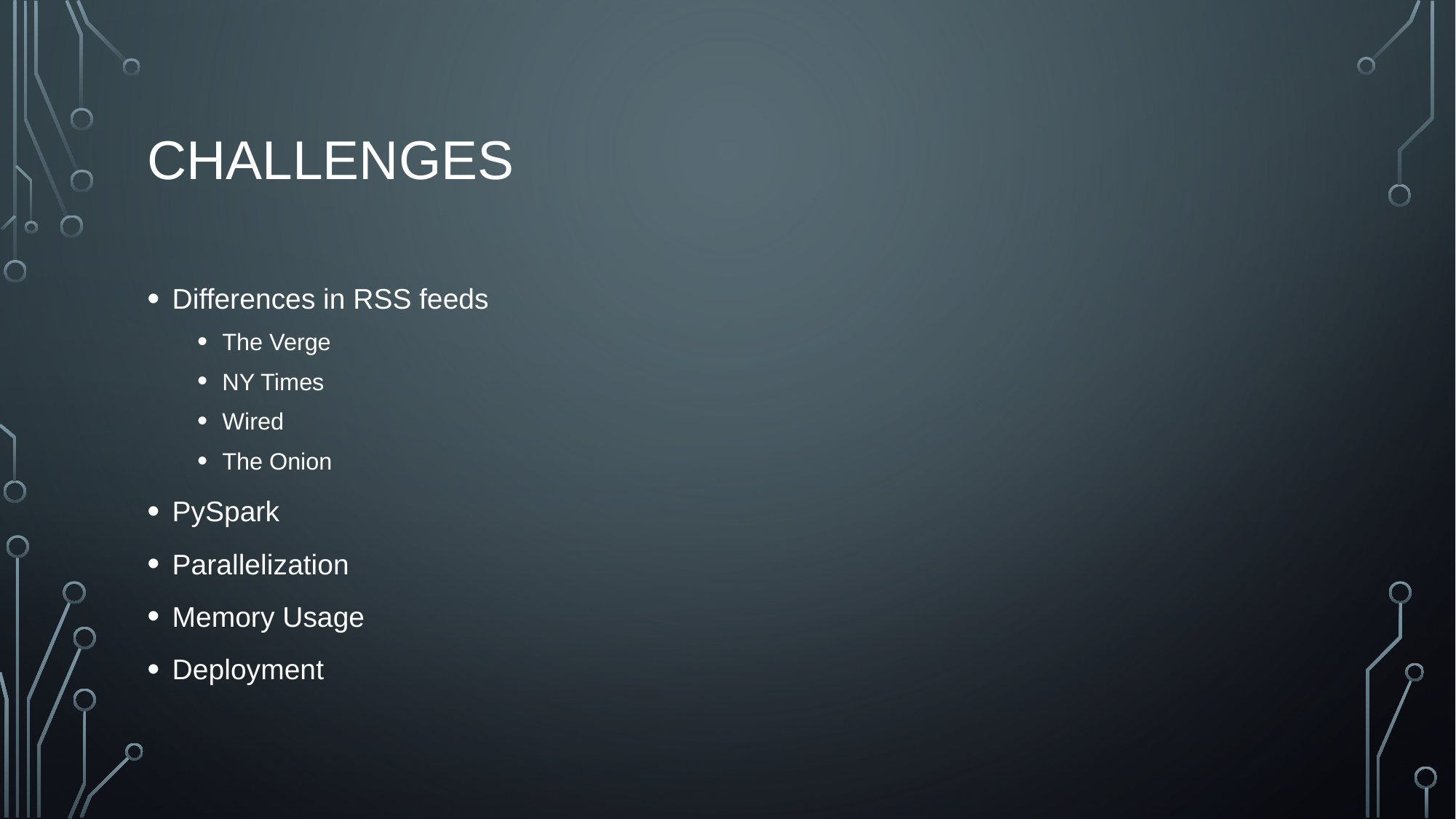

# Challenges
Differences in RSS feeds
The Verge
NY Times
Wired
The Onion
PySpark
Parallelization
Memory Usage
Deployment